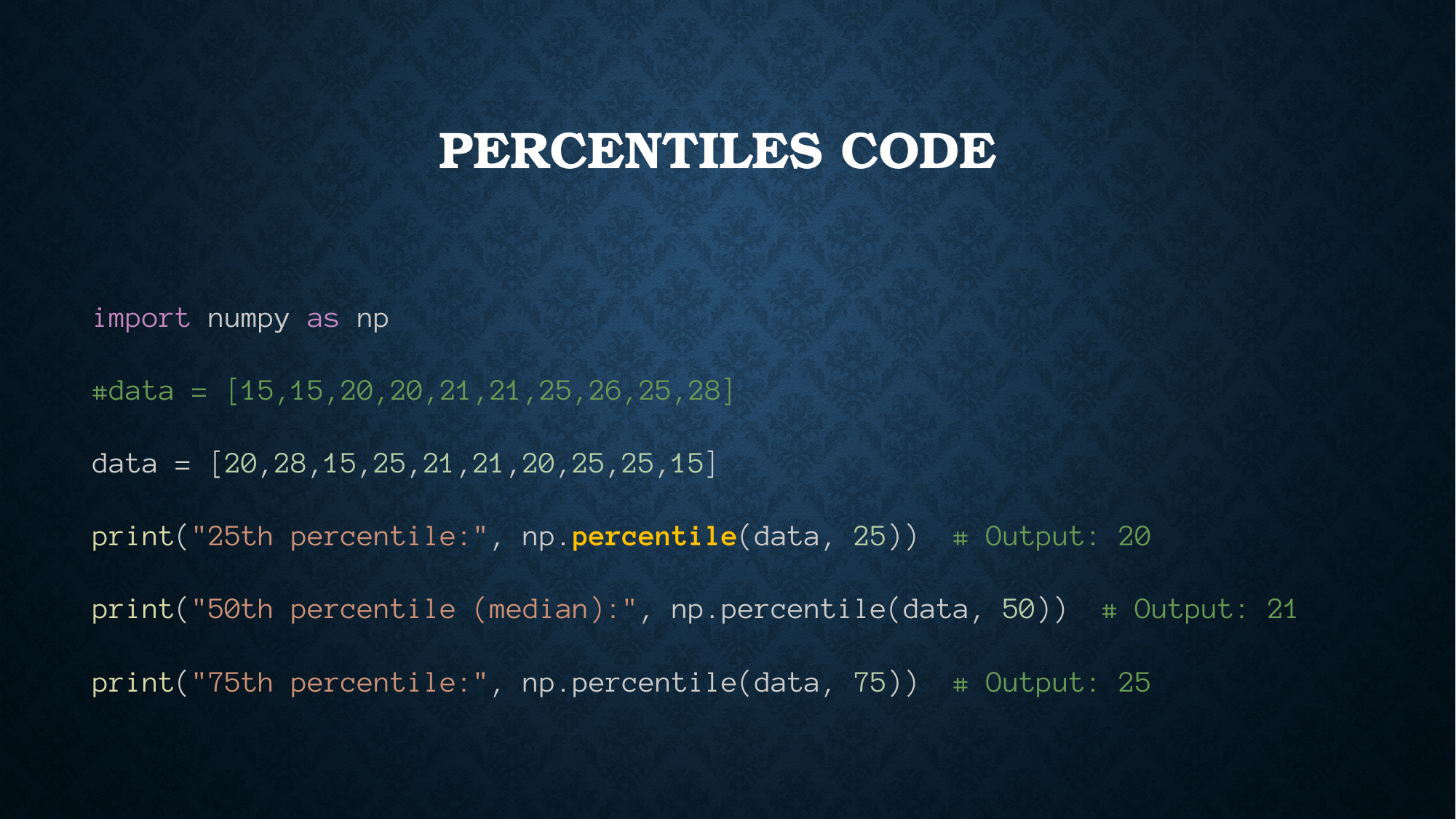

# Percentiles code
import numpy as np
#data = [15,15,20,20,21,21,25,26,25,28]
data = [20,28,15,25,21,21,20,25,25,15]
print("25th percentile:", np.percentile(data, 25))  # Output: 20
print("50th percentile (median):", np.percentile(data, 50))  # Output: 21
print("75th percentile:", np.percentile(data, 75))  # Output: 25